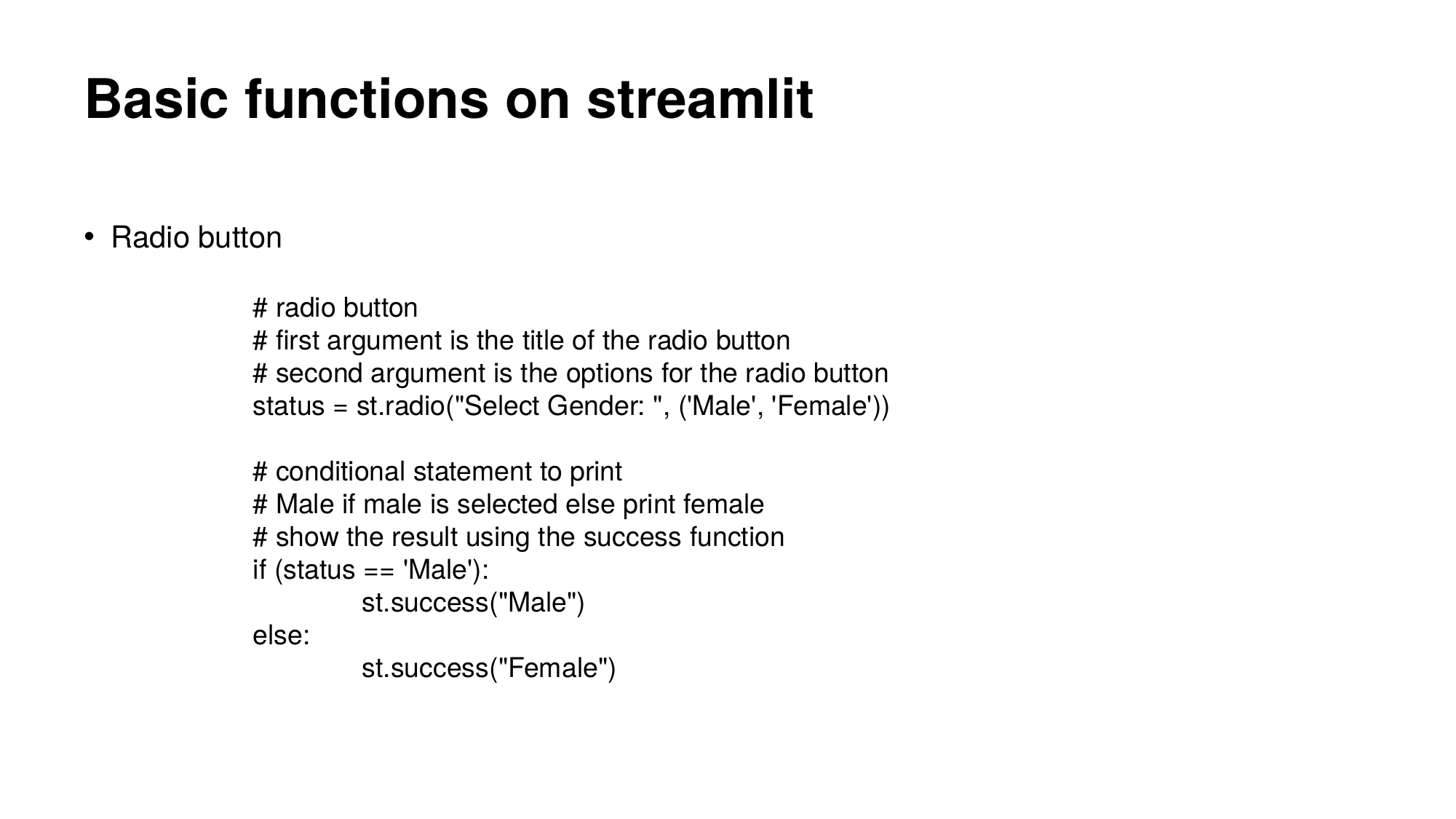

# Basic functions on streamlit
Radio button

# radio button
# first argument is the title of the radio button
# second argument is the options for the radio button
status = st.radio("Select Gender: ", ('Male', 'Female'))

# conditional statement to print
# Male if male is selected else print female
# show the result using the success function
if (status == 'Male'):
	st.success("Male")
else:
	st.success("Female")